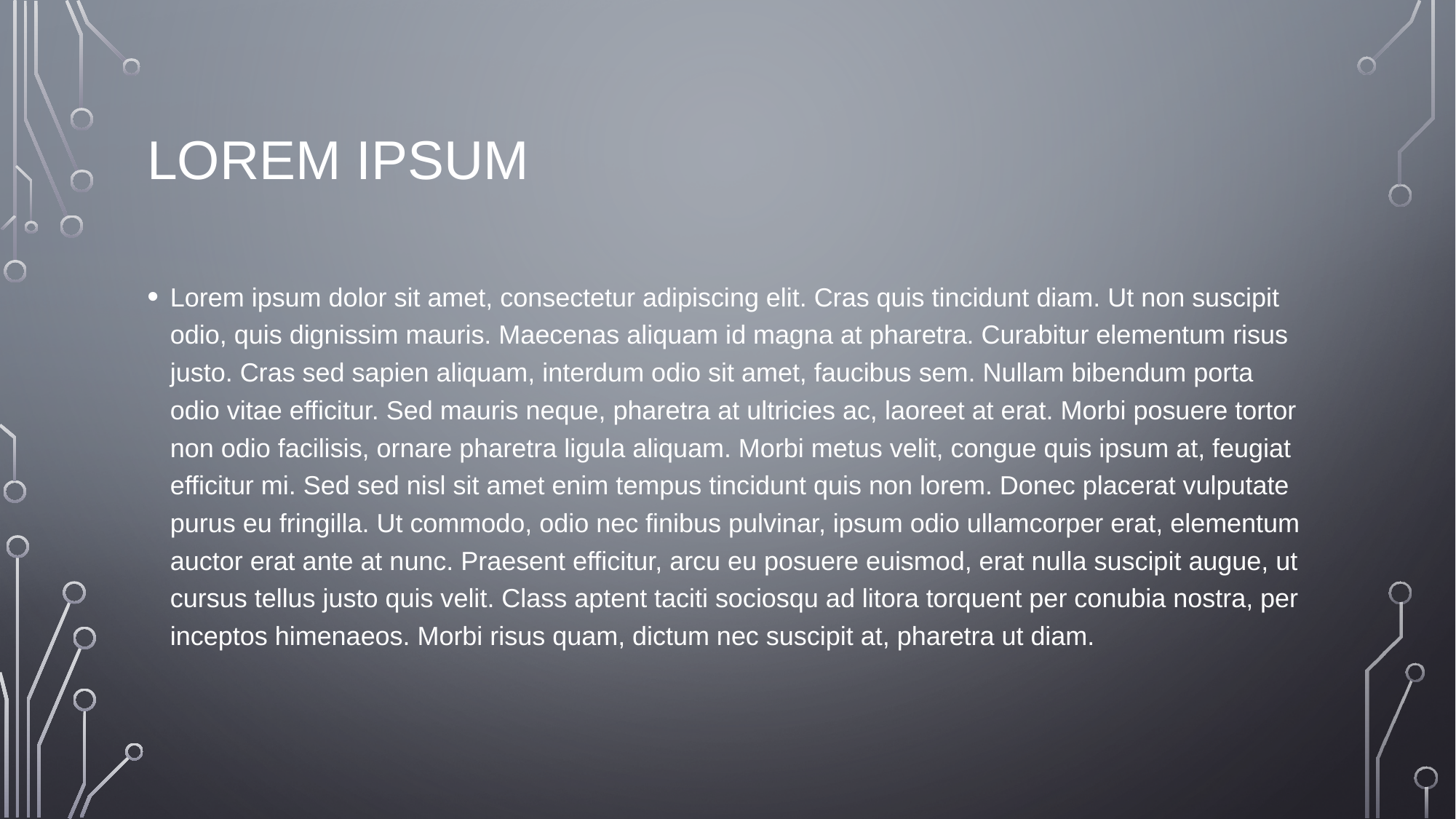

# Lorem ipsum
Lorem ipsum dolor sit amet, consectetur adipiscing elit. Cras quis tincidunt diam. Ut non suscipit odio, quis dignissim mauris. Maecenas aliquam id magna at pharetra. Curabitur elementum risus justo. Cras sed sapien aliquam, interdum odio sit amet, faucibus sem. Nullam bibendum porta odio vitae efficitur. Sed mauris neque, pharetra at ultricies ac, laoreet at erat. Morbi posuere tortor non odio facilisis, ornare pharetra ligula aliquam. Morbi metus velit, congue quis ipsum at, feugiat efficitur mi. Sed sed nisl sit amet enim tempus tincidunt quis non lorem. Donec placerat vulputate purus eu fringilla. Ut commodo, odio nec finibus pulvinar, ipsum odio ullamcorper erat, elementum auctor erat ante at nunc. Praesent efficitur, arcu eu posuere euismod, erat nulla suscipit augue, ut cursus tellus justo quis velit. Class aptent taciti sociosqu ad litora torquent per conubia nostra, per inceptos himenaeos. Morbi risus quam, dictum nec suscipit at, pharetra ut diam.